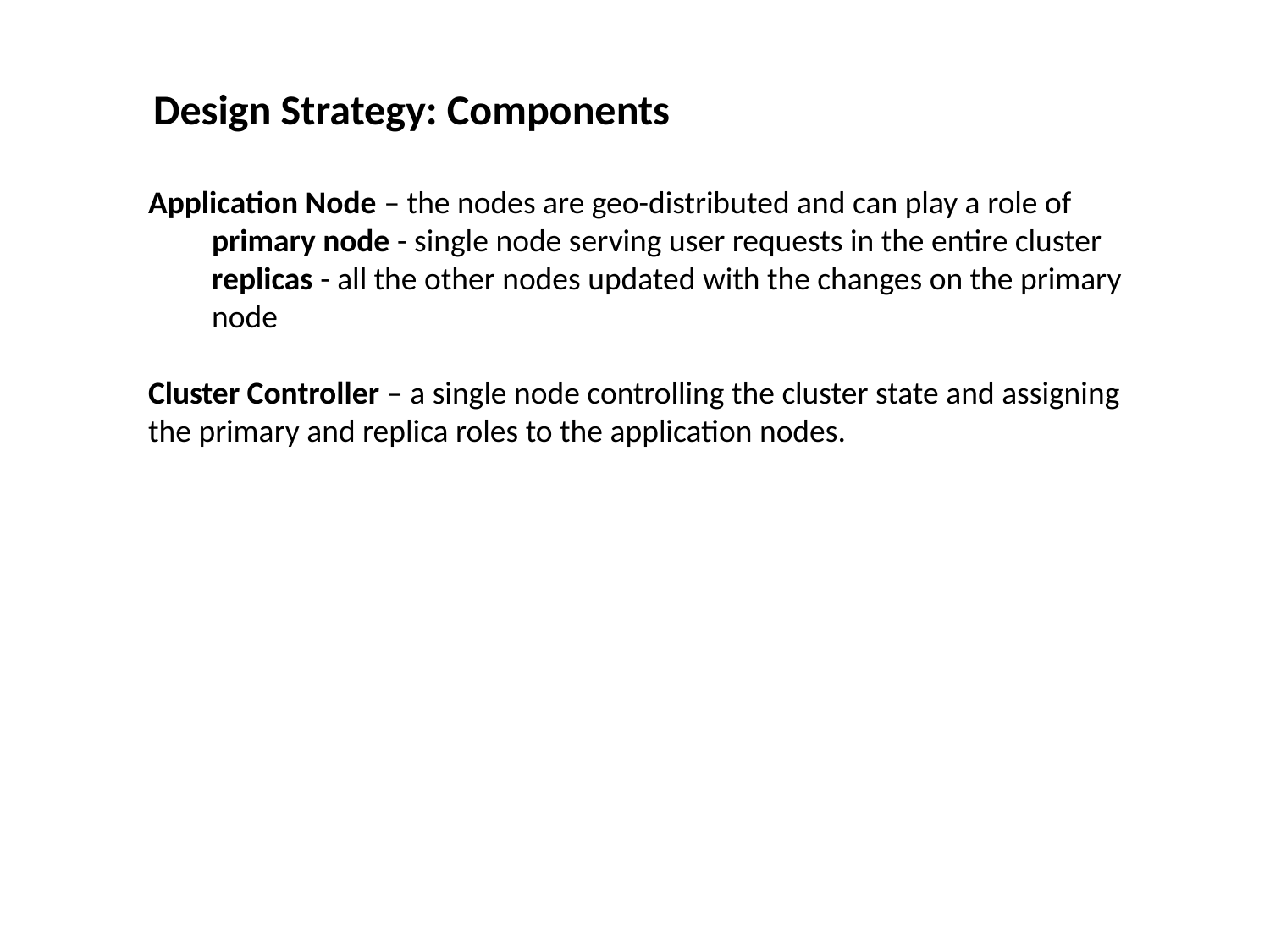

Design Strategy: Components
Application Node – the nodes are geo-distributed and can play a role of
primary node - single node serving user requests in the entire cluster
replicas - all the other nodes updated with the changes on the primary node

Cluster Controller – a single node controlling the cluster state and assigning the primary and replica roles to the application nodes.